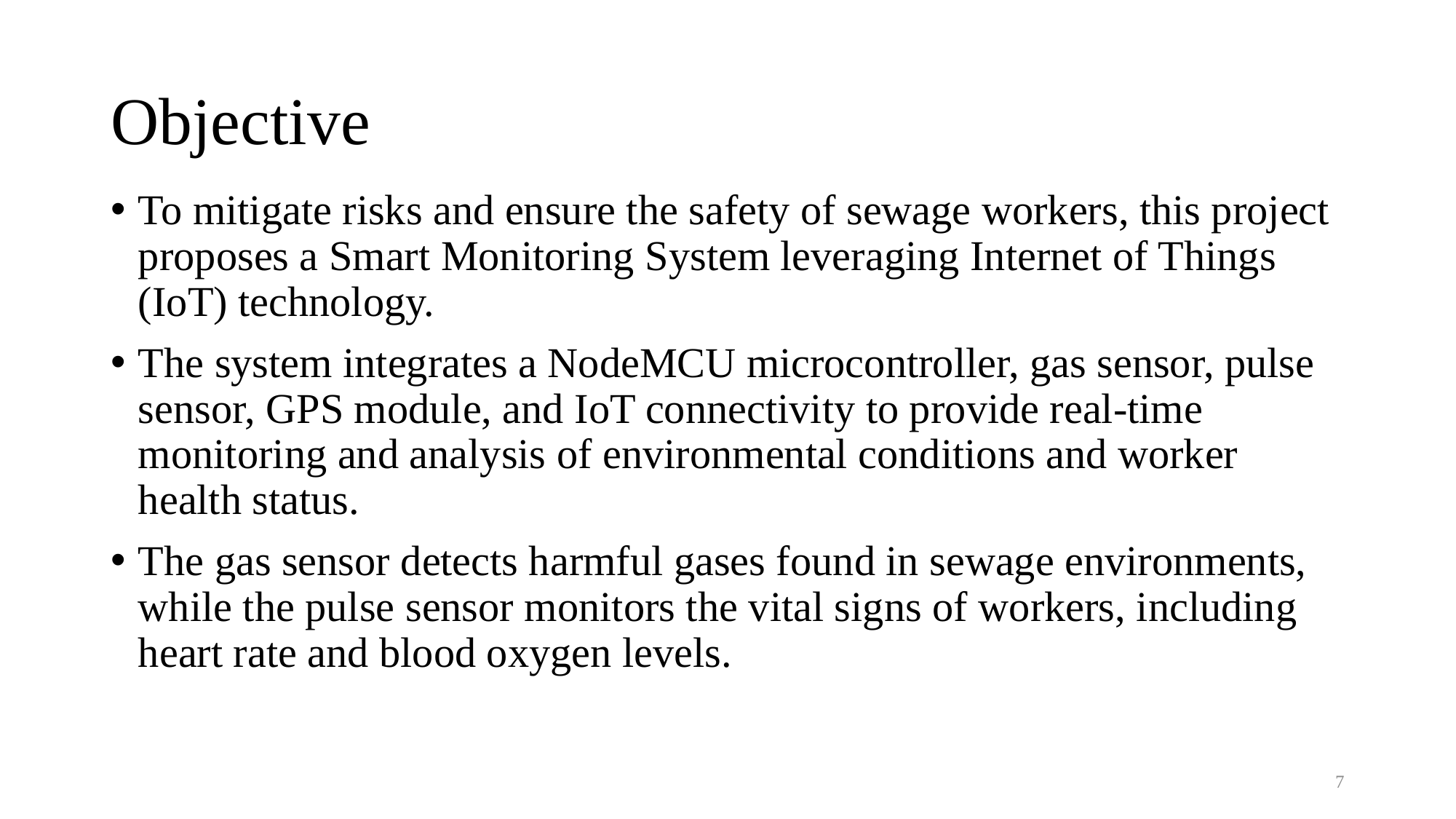

# Objective
To mitigate risks and ensure the safety of sewage workers, this project proposes a Smart Monitoring System leveraging Internet of Things (IoT) technology.
The system integrates a NodeMCU microcontroller, gas sensor, pulse sensor, GPS module, and IoT connectivity to provide real-time monitoring and analysis of environmental conditions and worker health status.
The gas sensor detects harmful gases found in sewage environments, while the pulse sensor monitors the vital signs of workers, including heart rate and blood oxygen levels.

7